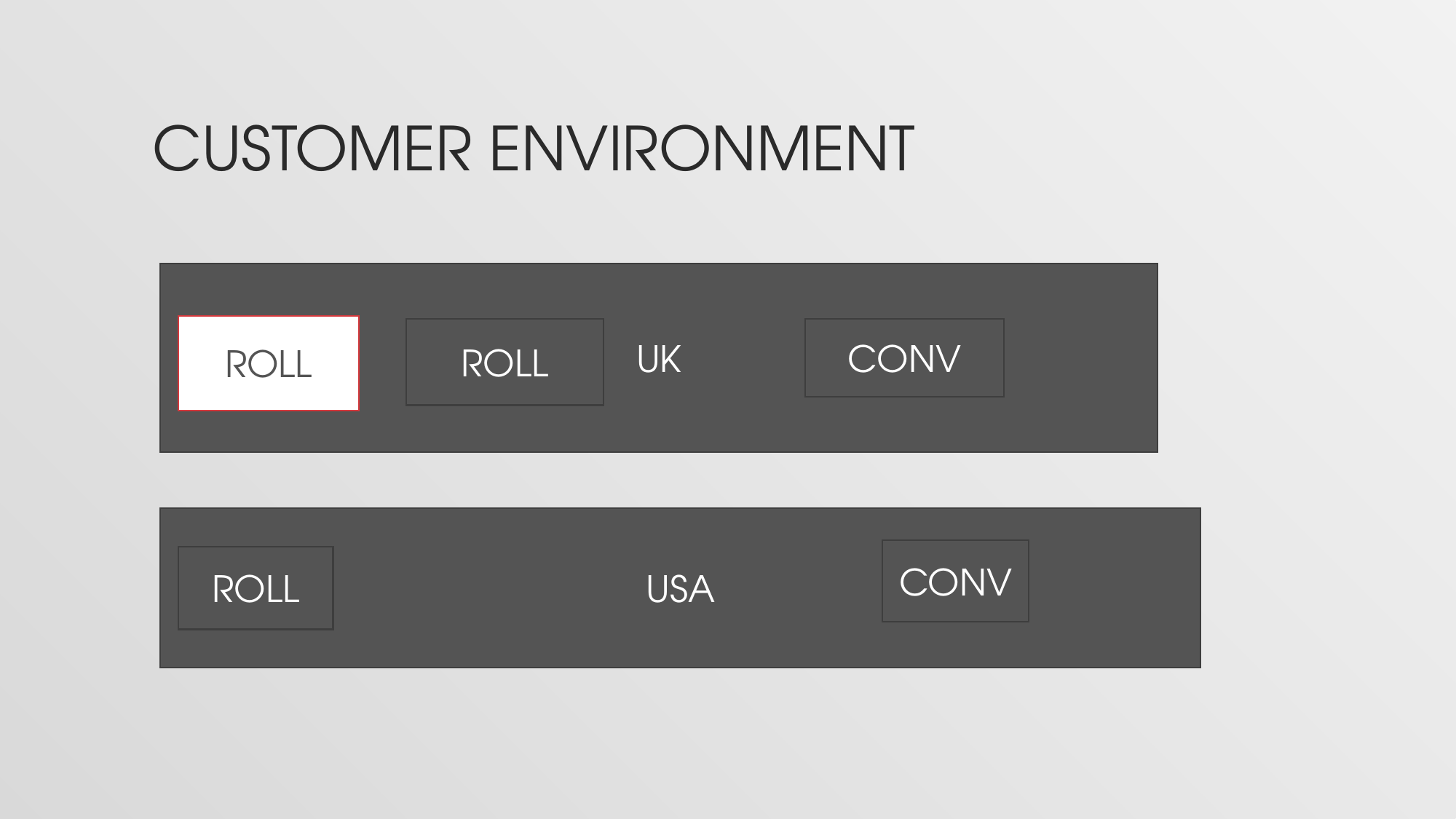

# Customer environment

UK
ROLL
ROLL
CONV
USA
CONV
ROLL
`